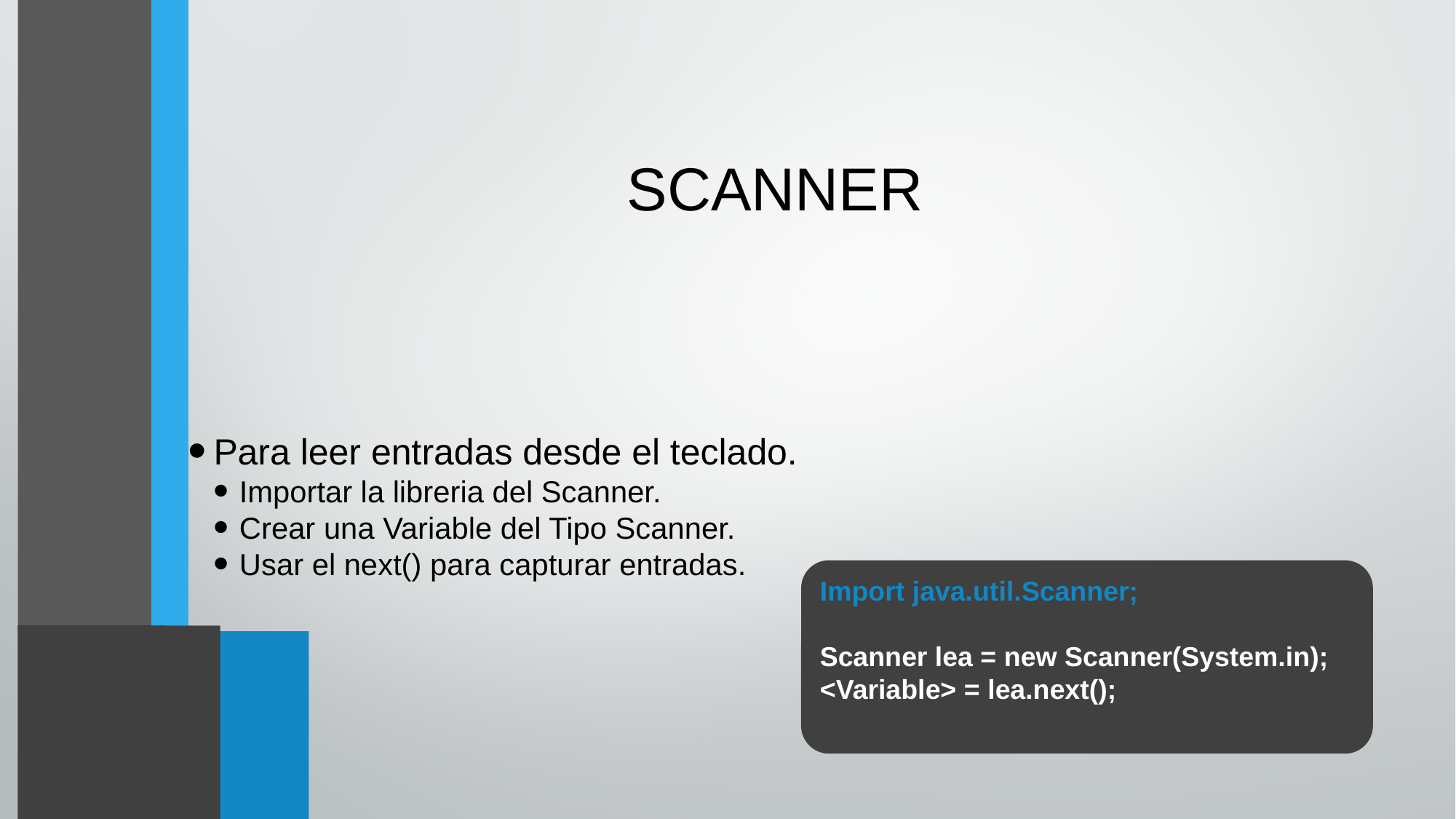

SCANNER
Para leer entradas desde el teclado.
Importar la libreria del Scanner.
Crear una Variable del Tipo Scanner.
Usar el next() para capturar entradas.
Import java.util.Scanner;

Scanner lea = new Scanner(System.in);
<Variable> = lea.next();